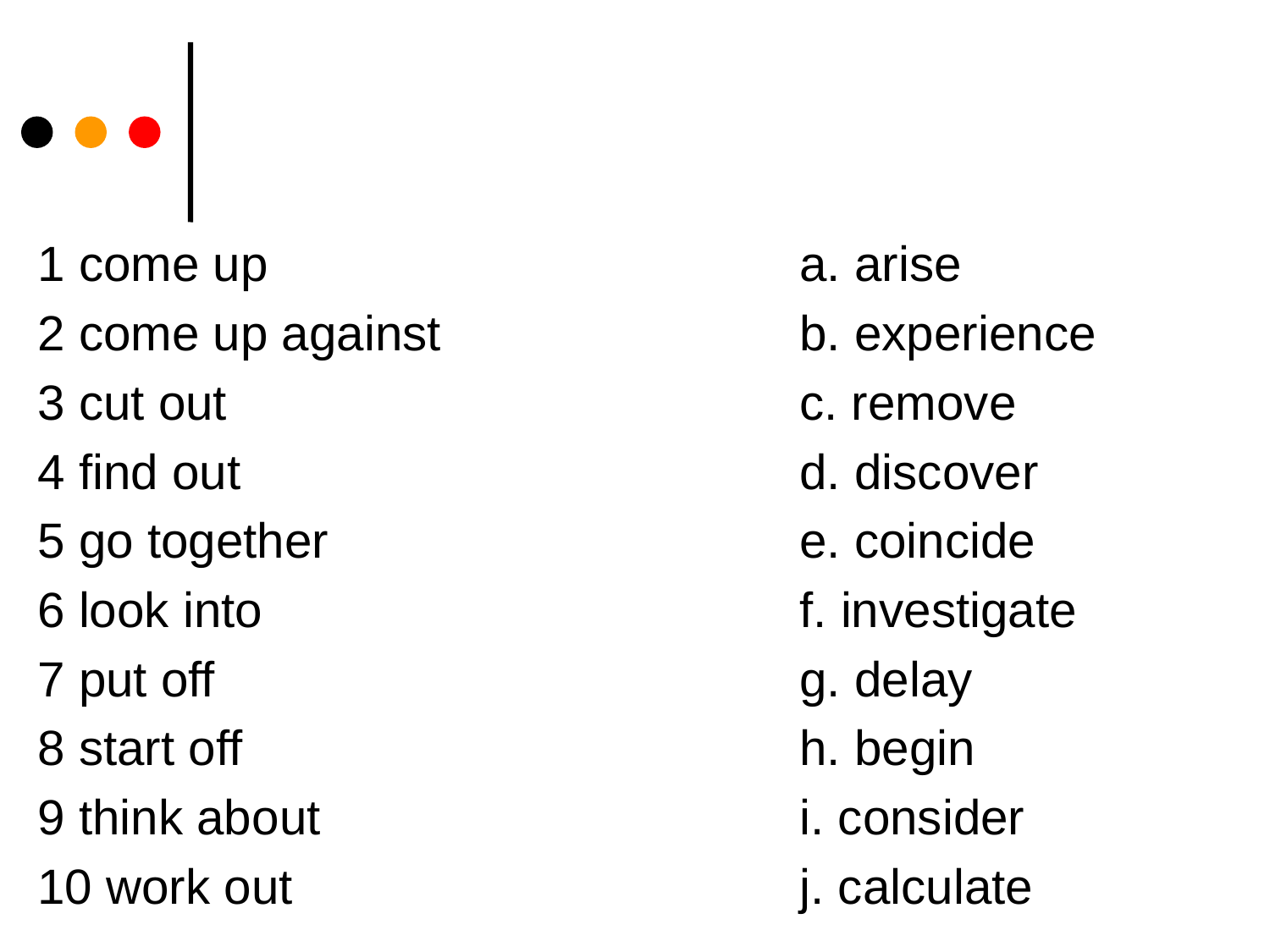

#
1 come up					a. arise
2 come up against			b. experience
3 cut out					c. remove
4 find out					d. discover
5 go together				e. coincide
6 look into					f. investigate
7 put off 					g. delay
8 start off					h. begin
9 think about				i. consider
10 work out 				j. calculate